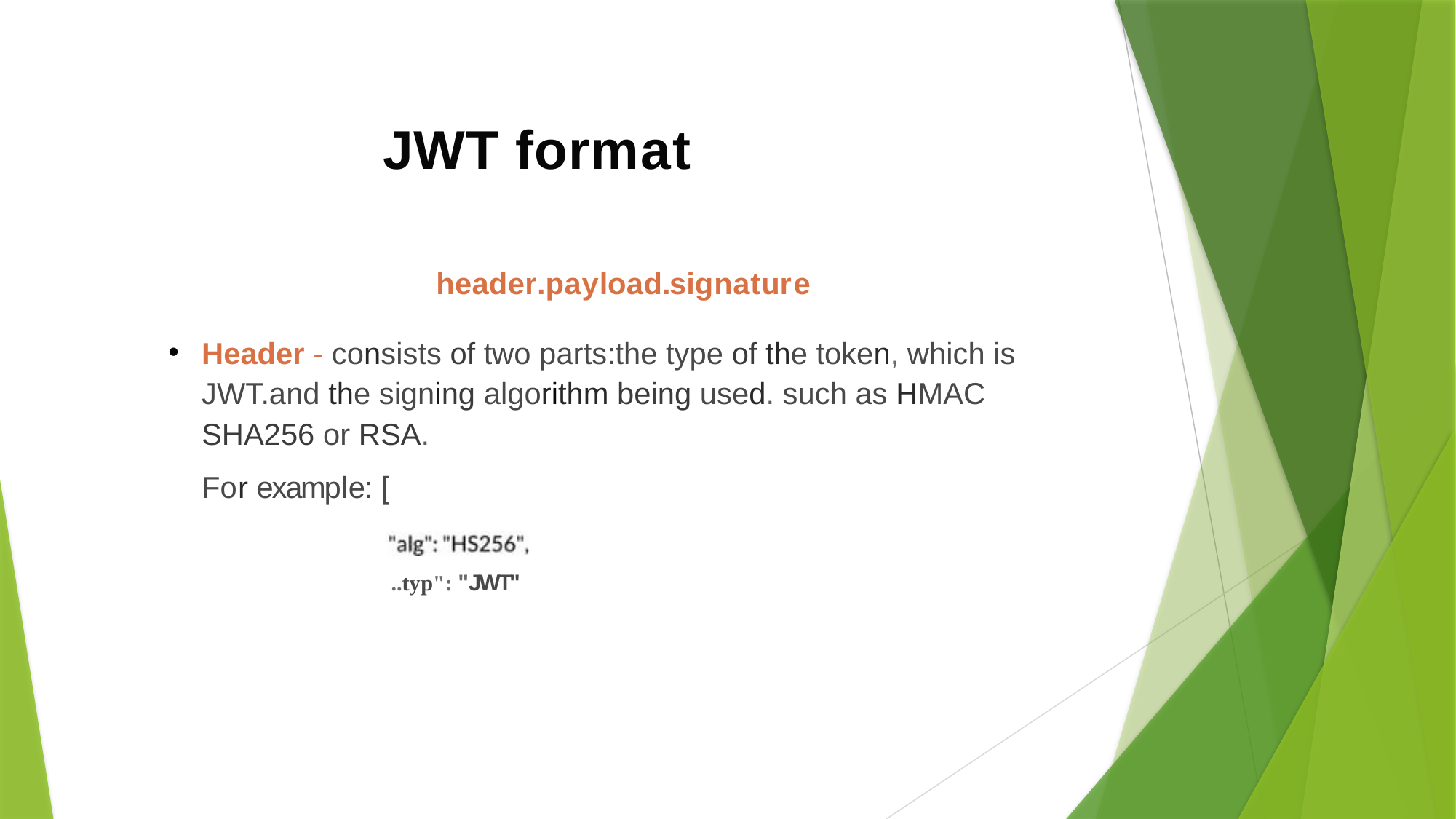

# JWT format
header.payload.signature

Header - consists of two parts:the type of the token, which is JWT.and the signing algorithm being used. such as HMAC SHA256 or RSA.
For example: [

                                           ..typ": "JWT"